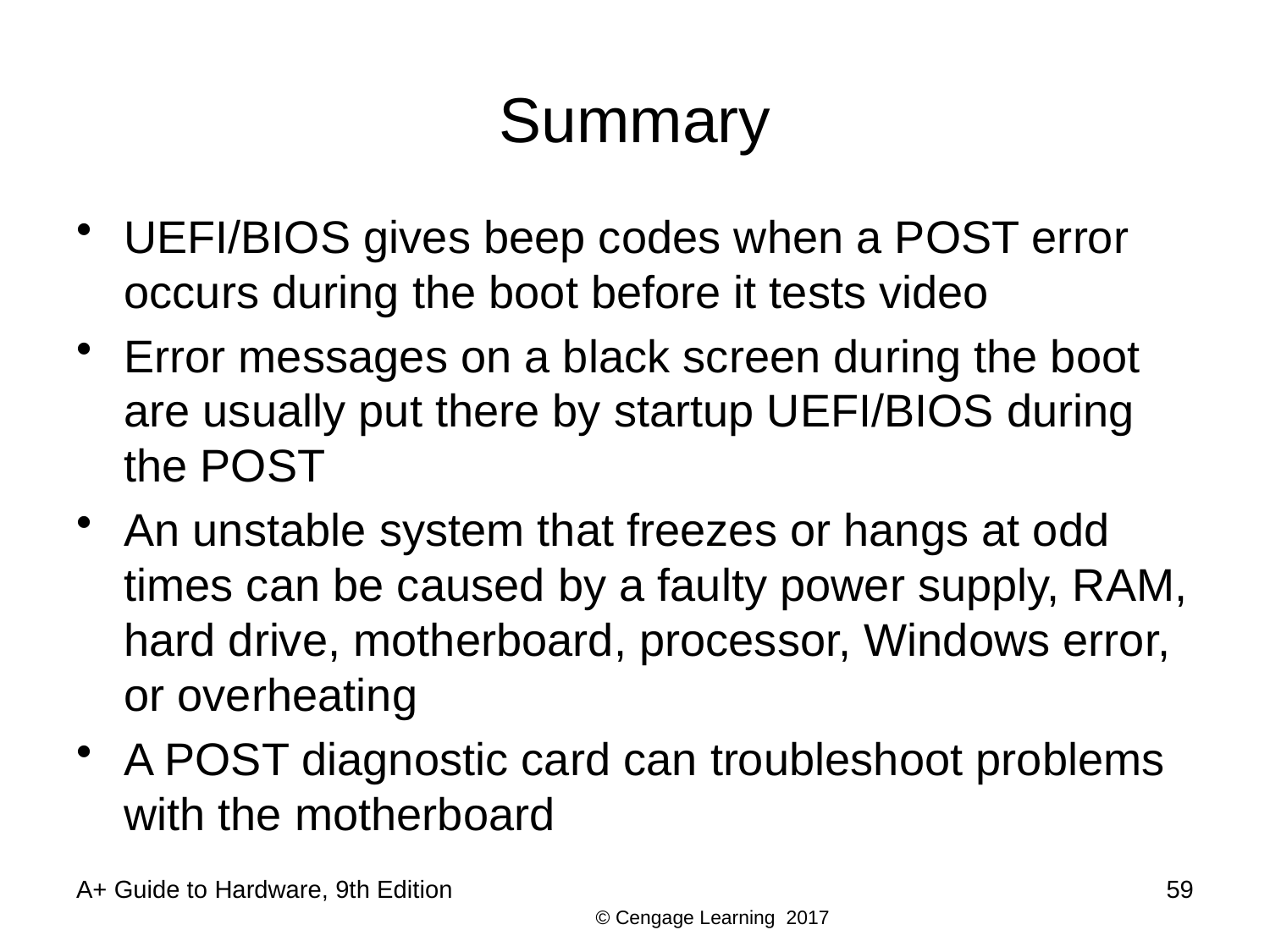

# Summary
UEFI/BIOS gives beep codes when a POST error occurs during the boot before it tests video
Error messages on a black screen during the boot are usually put there by startup UEFI/BIOS during the POST
An unstable system that freezes or hangs at odd times can be caused by a faulty power supply, RAM, hard drive, motherboard, processor, Windows error, or overheating
A POST diagnostic card can troubleshoot problems with the motherboard
A+ Guide to Hardware, 9th Edition
59